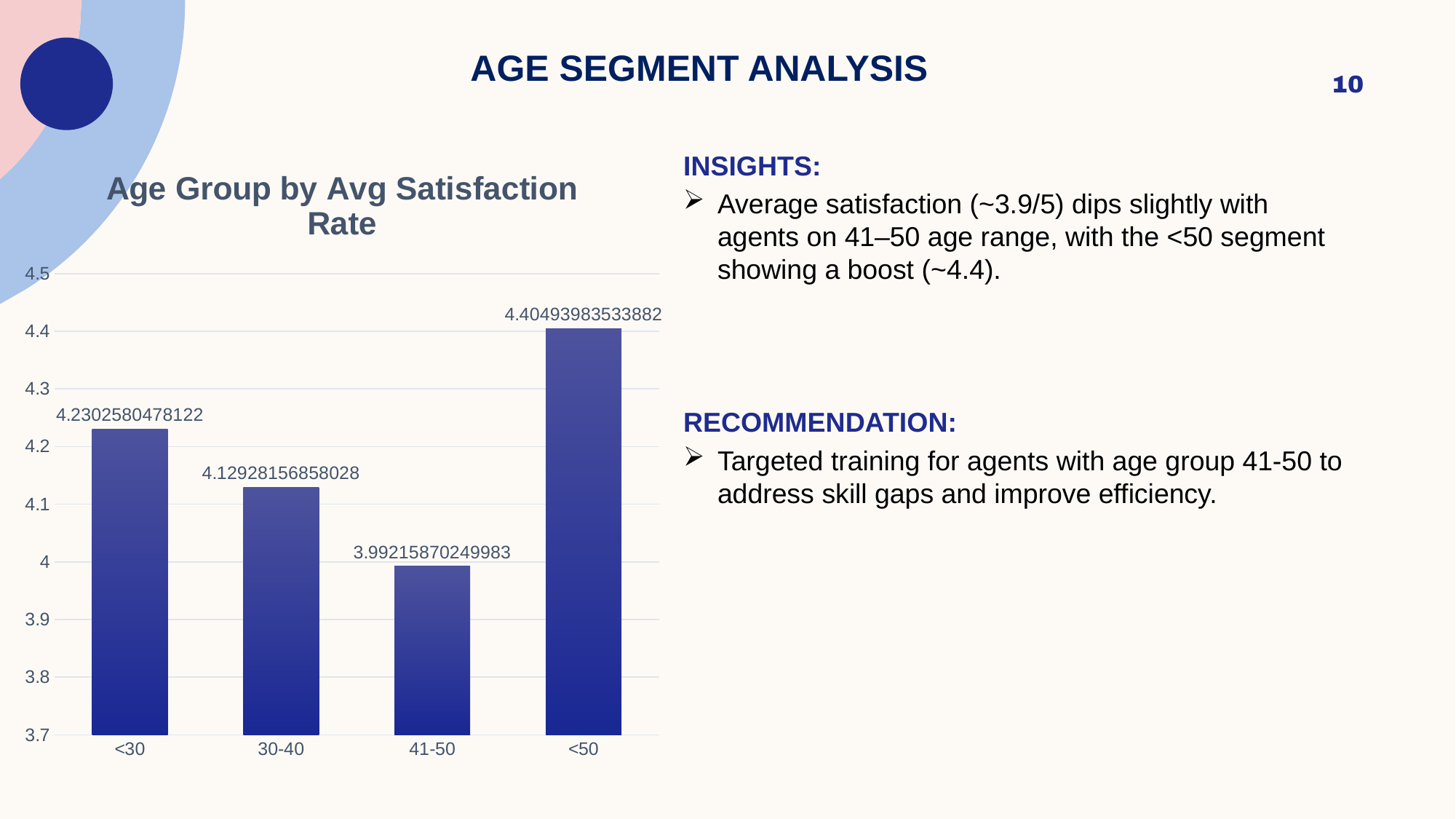

AGE SEGMENT ANALYSIS
10
INSIGHTS:
Average satisfaction (~3.9/5) dips slightly with agents on 41–50 age range, with the <50 segment showing a boost (~4.4).

RECOMMENDATION:
Targeted training for agents with age group 41-50 to address skill gaps and improve efficiency.

### Chart: Age Group by Avg Satisfaction Rate

| Category | Total |
|---|---|
| <30 | 4.230258047812203 |
| 30-40 | 4.129281568580279 |
| 41-50 | 3.9921587024998324 |
| <50 | 4.404939835338822 |